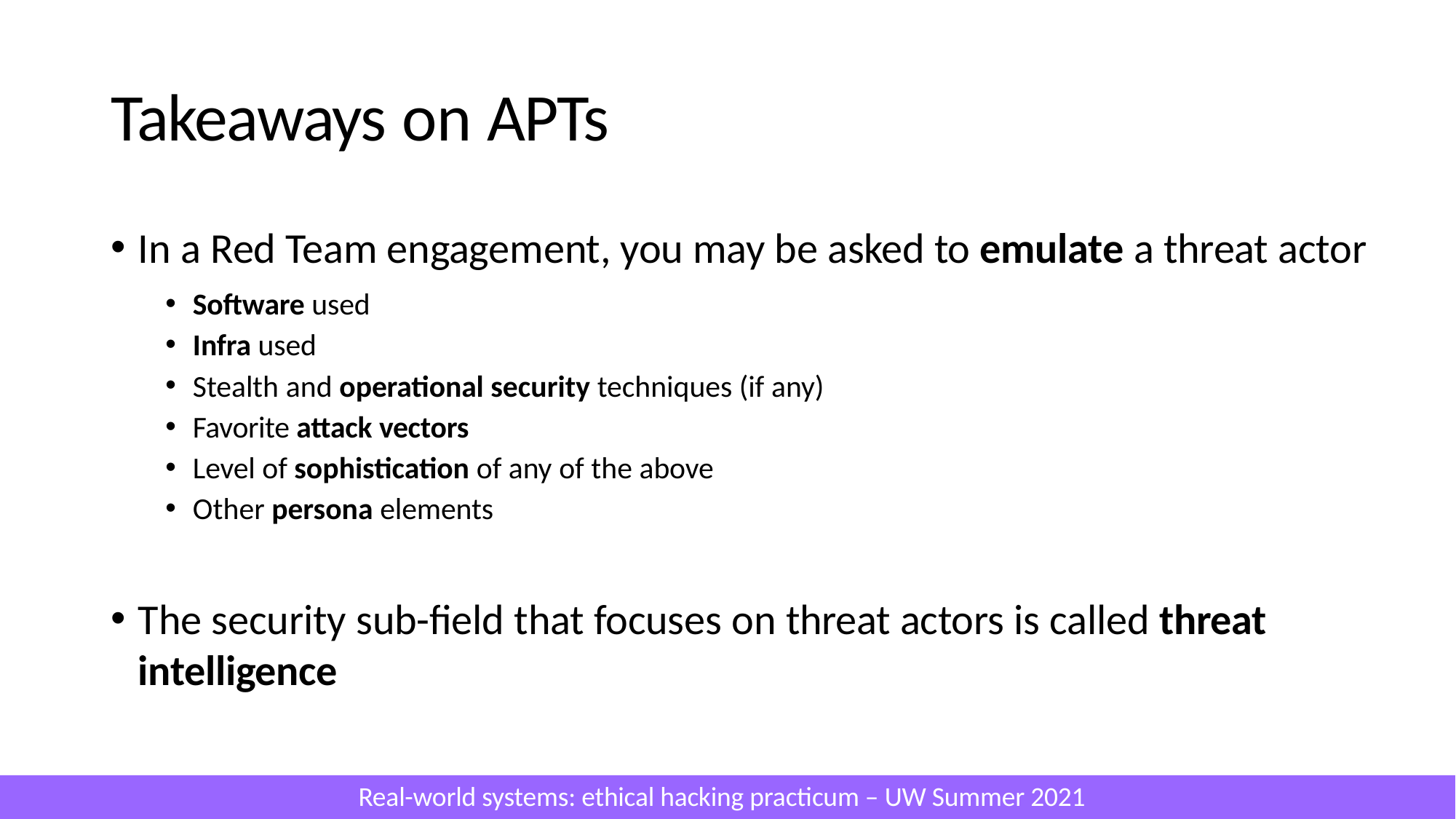

# Takeaways on APTs
In a Red Team engagement, you may be asked to emulate a threat actor
Software used
Infra used
Stealth and operational security techniques (if any)
Favorite attack vectors
Level of sophistication of any of the above
Other persona elements

The security sub-field that focuses on threat actors is called threat  intelligence
Real-world systems: ethical hacking practicum – UW Summer 2021